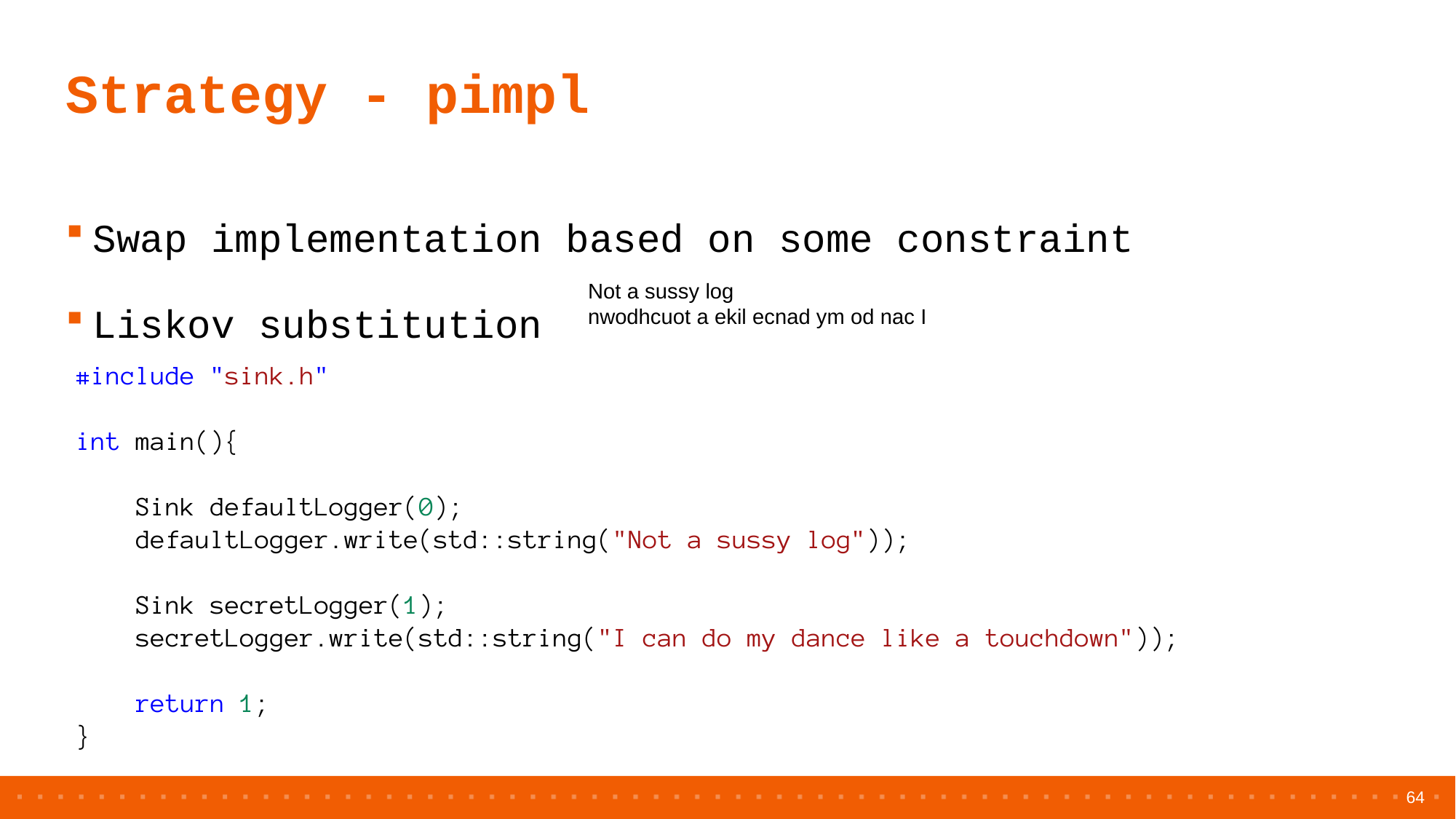

# Strategy - pimpl
Swap implementation based on some constraint
Liskov substitution

Not a sussy log
nwodhcuot a ekil ecnad ym od nac I
#include "sink.h"
int main(){

    Sink defaultLogger(0);
    defaultLogger.write(std::string("Not a sussy log"));
    Sink secretLogger(1);
    secretLogger.write(std::string("I can do my dance like a touchdown"));
    return 1;
}
64